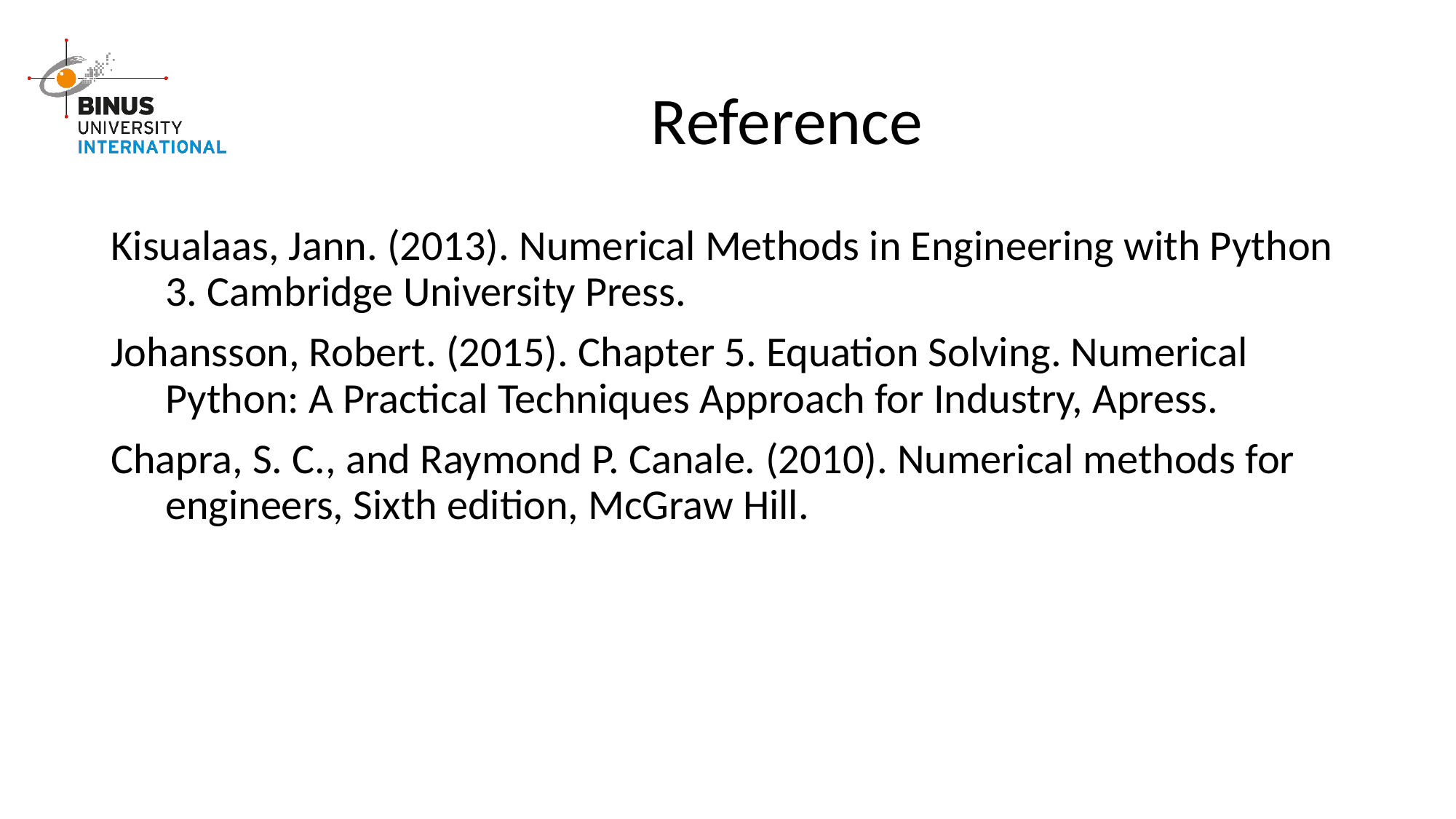

# Reference
Kisualaas, Jann. (2013). Numerical Methods in Engineering with Python 3. Cambridge University Press.
Johansson, Robert. (2015). Chapter 5. Equation Solving. Numerical Python: A Practical Techniques Approach for Industry, Apress.
Chapra, S. C., and Raymond P. Canale. (2010). Numerical methods for engineers, Sixth edition, McGraw Hill.